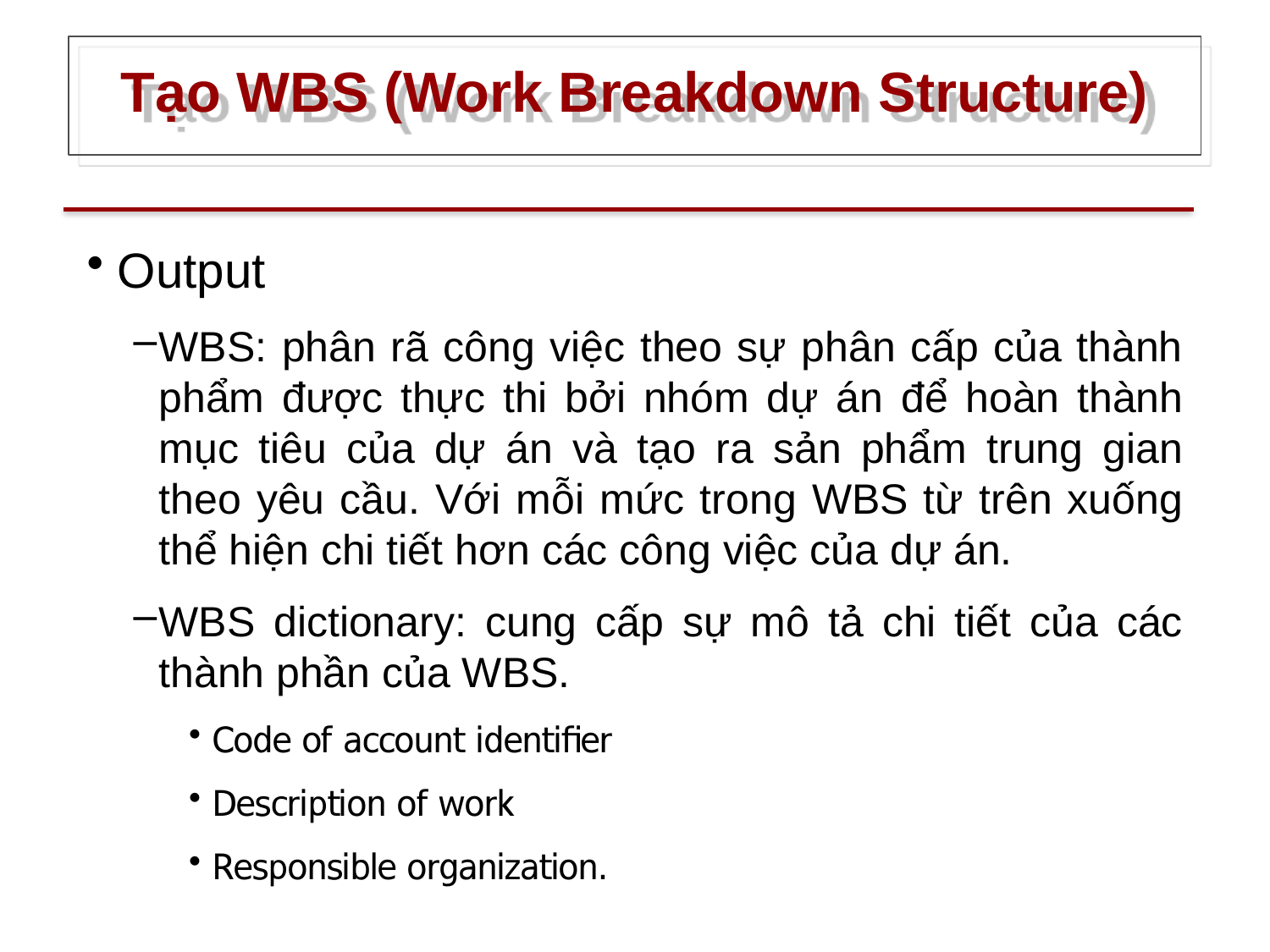

# Tạo WBS (Work Breakdown Structure)
Output
WBS: phân rã công việc theo sự phân cấp của thành phẩm được thực thi bởi nhóm dự án để hoàn thành mục tiêu của dự án và tạo ra sản phẩm trung gian theo yêu cầu. Với mỗi mức trong WBS từ trên xuống thể hiện chi tiết hơn các công việc của dự án.
WBS dictionary: cung cấp sự mô tả chi tiết của các thành phần của WBS.
Code of account identifier
Description of work
Responsible organization.